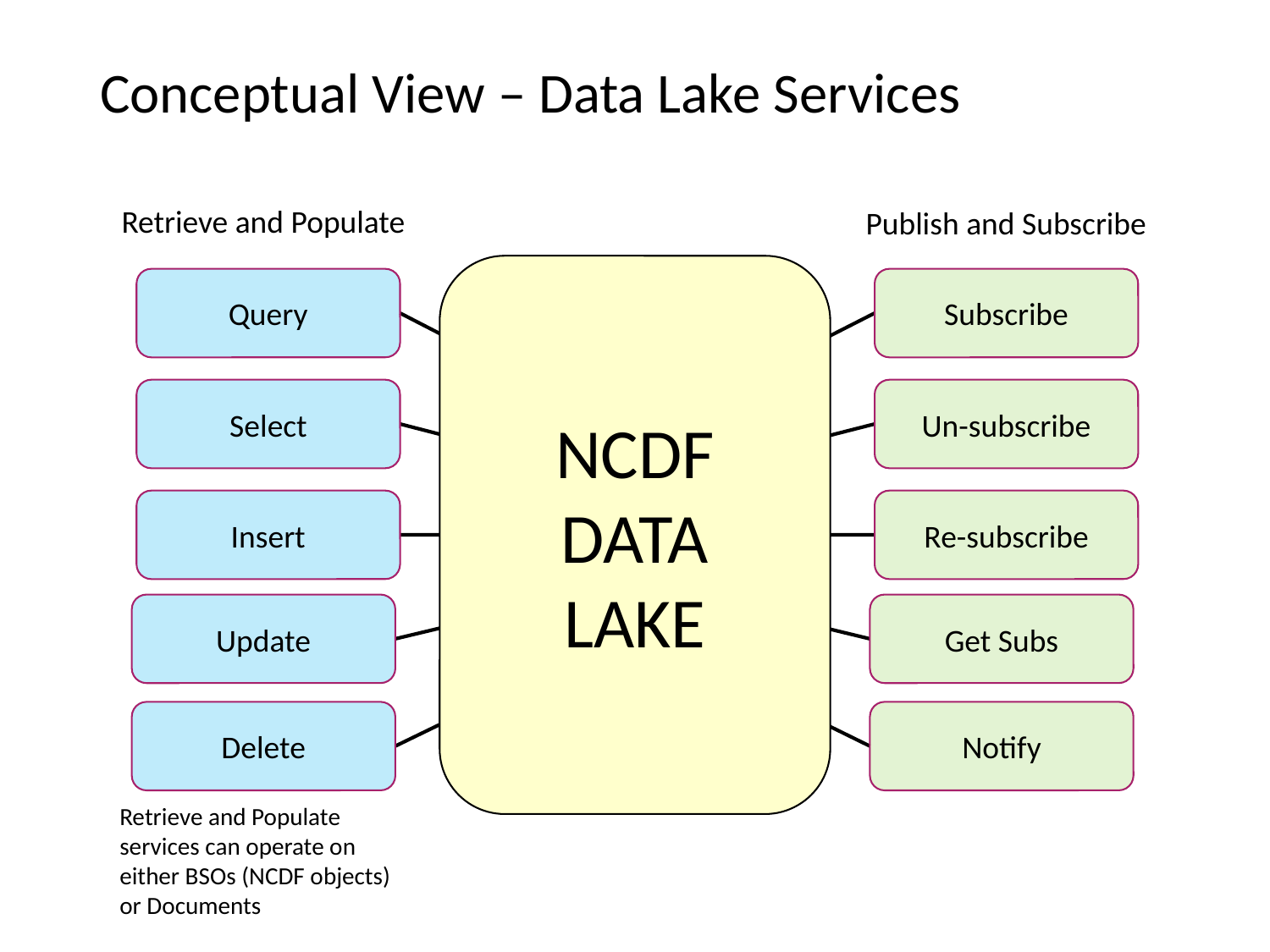

# Conceptual View – Data Lake Services
Retrieve and Populate
Publish and Subscribe
NCDF
DATA
LAKE
Query
Subscribe
Select
Un-subscribe
Insert
Re-subscribe
Update
Get Subs
Delete
Notify
Retrieve and Populate services can operate on either BSOs (NCDF objects) or Documents